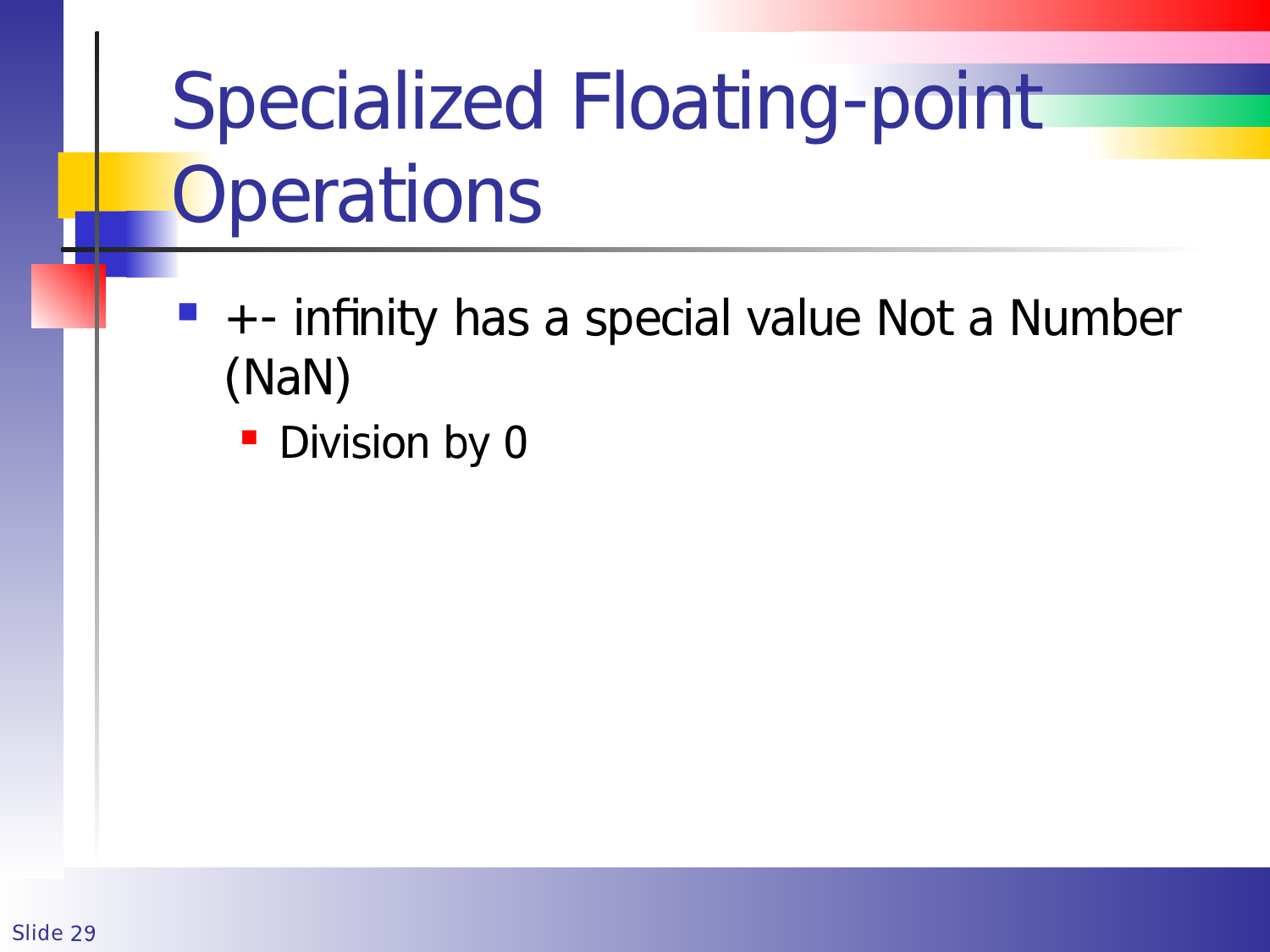

# Specialized Floating-point Operations
+- infinity has a special value Not a Number (NaN)
Division by 0